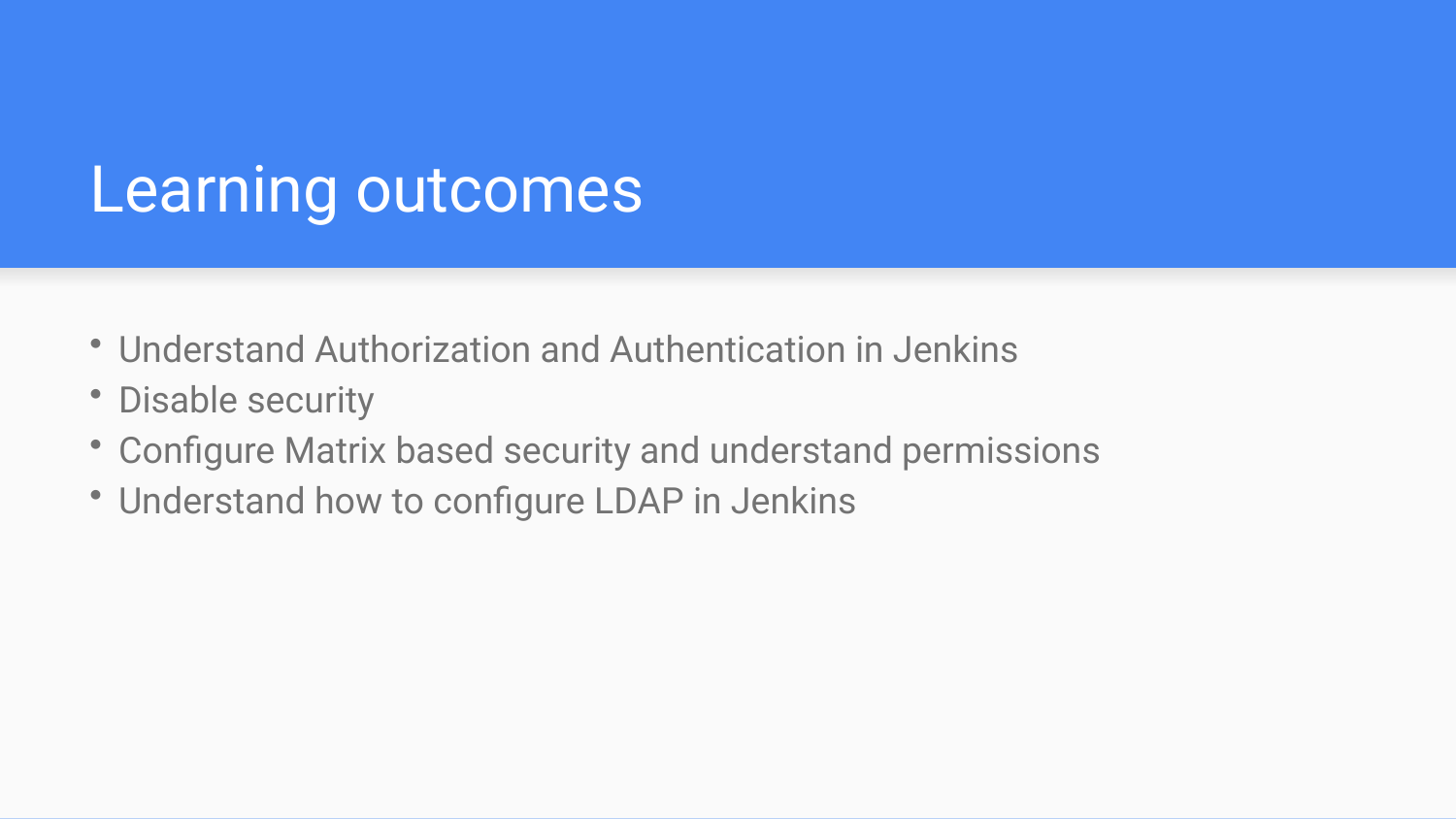

# Learning outcomes
Understand Authorization and Authentication in Jenkins
Disable security
Configure Matrix based security and understand permissions
Understand how to configure LDAP in Jenkins